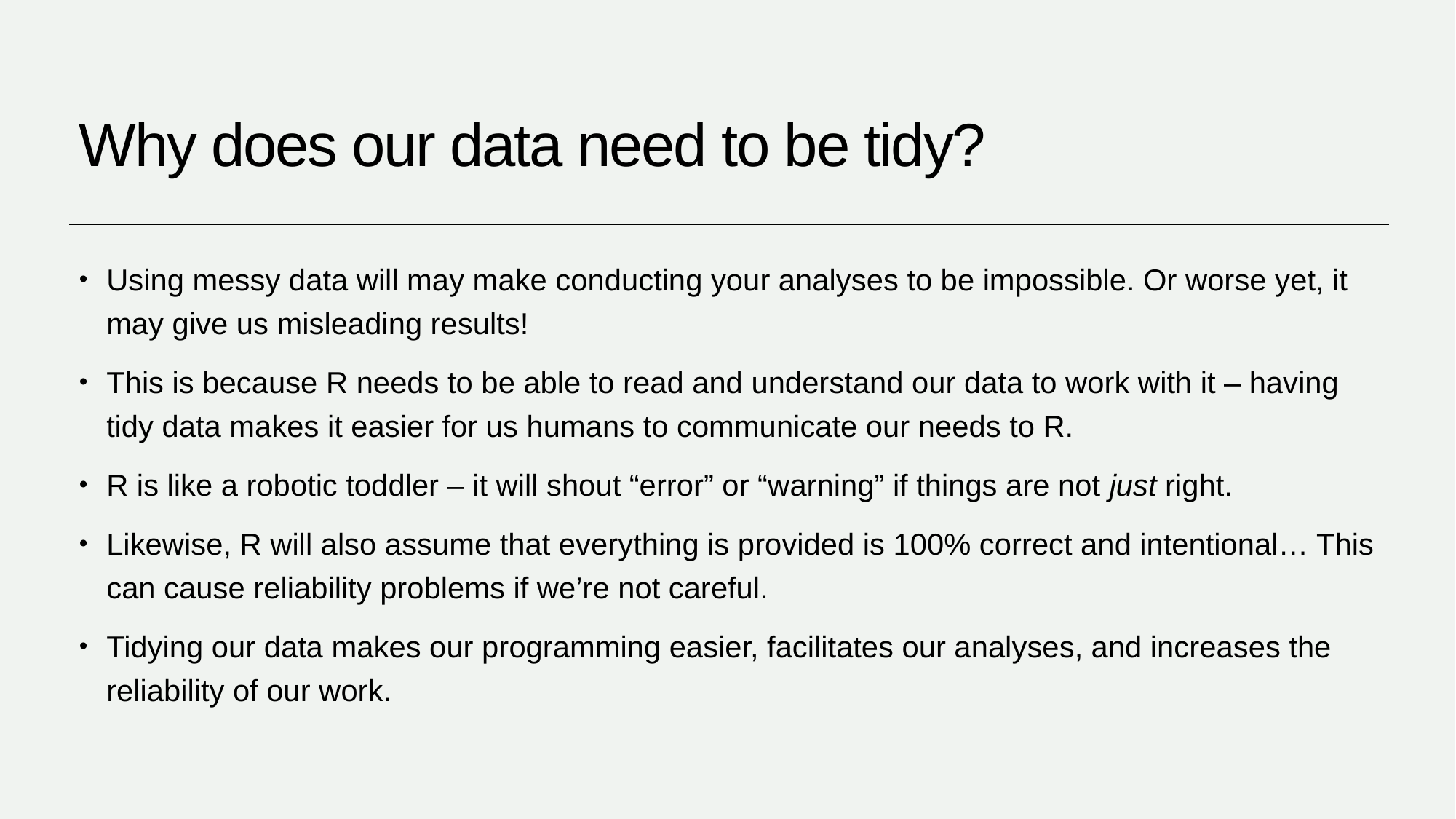

# Why does our data need to be tidy?
Using messy data will may make conducting your analyses to be impossible. Or worse yet, it may give us misleading results!
This is because R needs to be able to read and understand our data to work with it – having tidy data makes it easier for us humans to communicate our needs to R.
R is like a robotic toddler – it will shout “error” or “warning” if things are not just right.
Likewise, R will also assume that everything is provided is 100% correct and intentional… This can cause reliability problems if we’re not careful.
Tidying our data makes our programming easier, facilitates our analyses, and increases the reliability of our work.